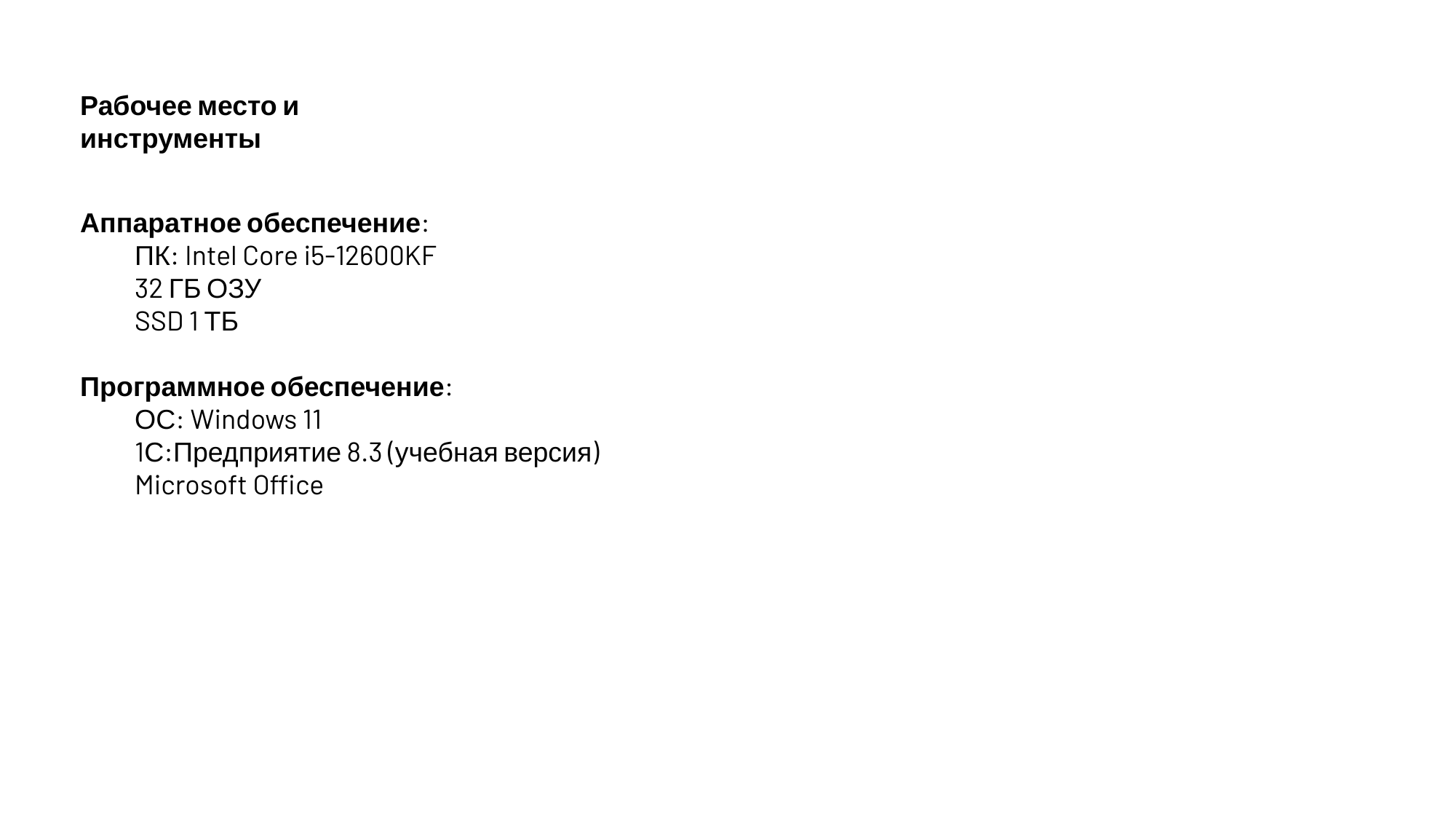

Рабочее место и инструменты
Аппаратное обеспечение:
ПК: Intel Core i5-12600KF
32 ГБ ОЗУ
SSD 1 ТБ

Программное обеспечение:
ОС: Windows 11
1С:Предприятие 8.3 (учебная версия)
Microsoft Office